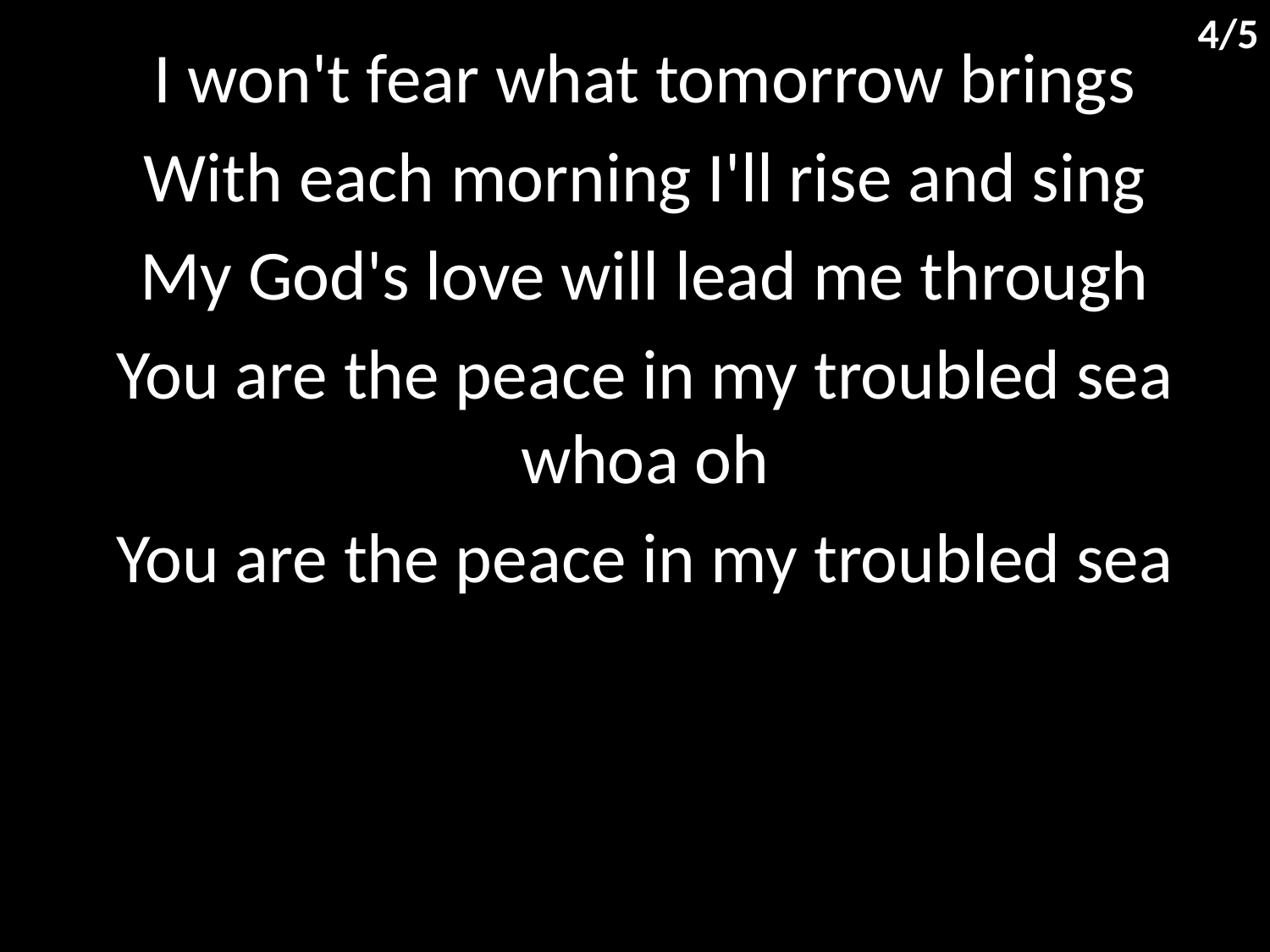

4/5
I won't fear what tomorrow brings
With each morning I'll rise and sing
My God's love will lead me through
You are the peace in my troubled sea whoa oh
You are the peace in my troubled sea